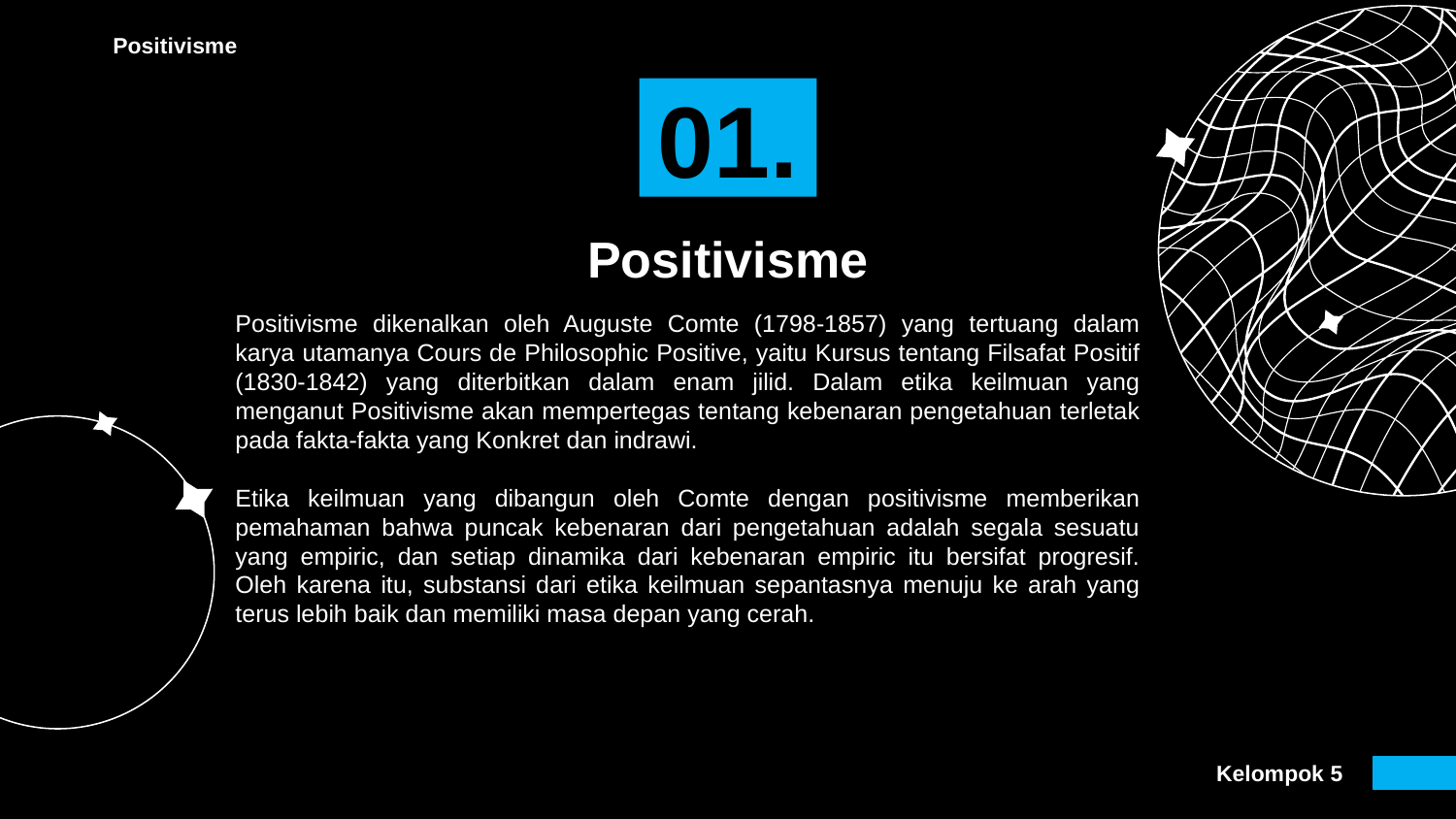

Positivisme
01.
# Positivisme
	Positivisme dikenalkan oleh Auguste Comte (1798-1857) yang tertuang dalam karya utamanya Cours de Philosophic Positive, yaitu Kursus tentang Filsafat Positif (1830-1842) yang diterbitkan dalam enam jilid. Dalam etika keilmuan yang menganut Positivisme akan mempertegas tentang kebenaran pengetahuan terletak pada fakta-fakta yang Konkret dan indrawi.

	Etika keilmuan yang dibangun oleh Comte dengan positivisme memberikan pemahaman bahwa puncak kebenaran dari pengetahuan adalah segala sesuatu yang empiric, dan setiap dinamika dari kebenaran empiric itu bersifat progresif. Oleh karena itu, substansi dari etika keilmuan sepantasnya menuju ke arah yang terus lebih baik dan memiliki masa depan yang cerah.
Kelompok 5